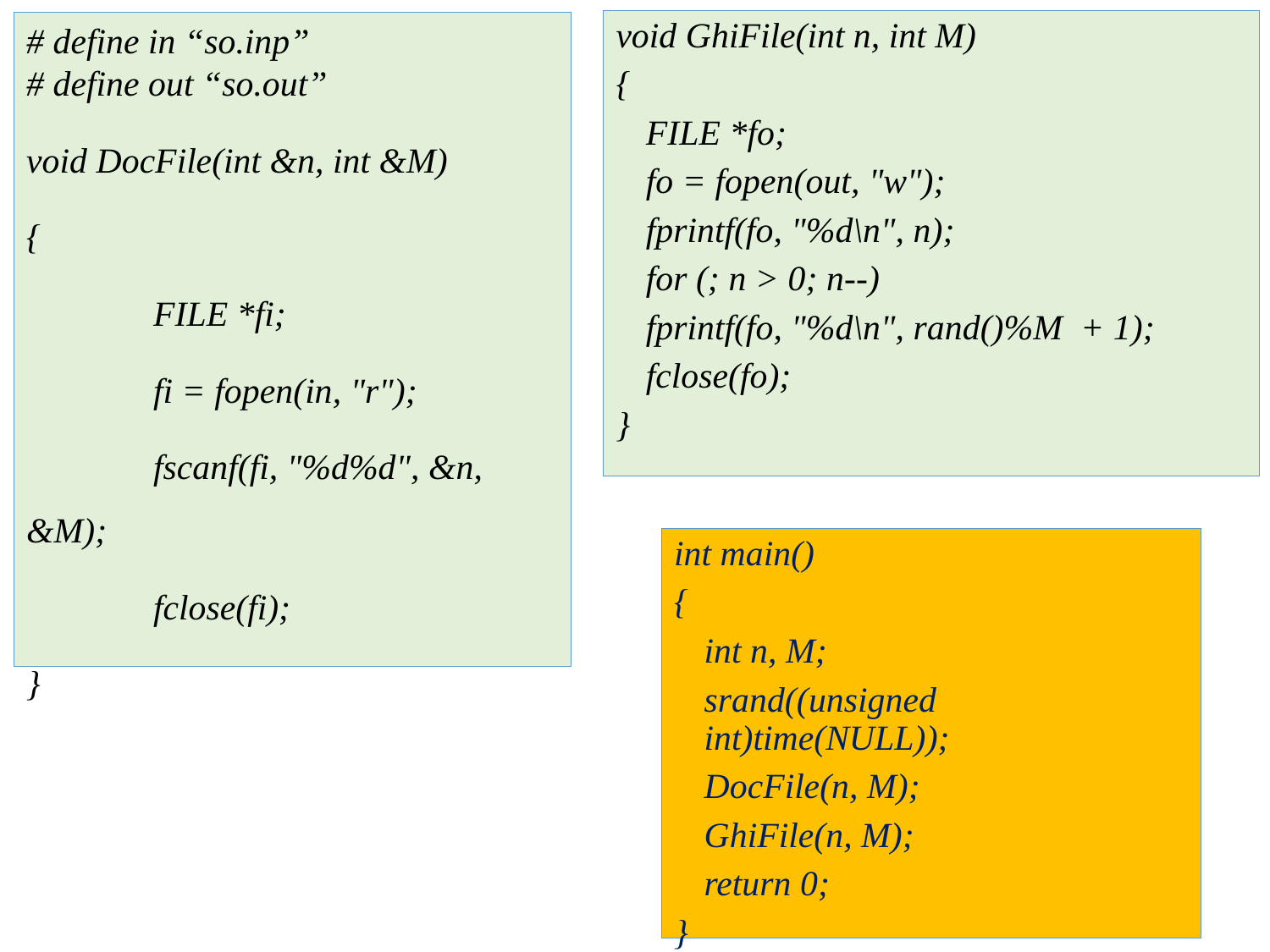

void GhiFile(int n, int M)
{
FILE *fo;
fo = fopen(out, "w");
fprintf(fo, "%d\n", n);
for (; n > 0; n--)
fprintf(fo, "%d\n", rand()%M  + 1);
fclose(fo);
}
# define in “so.inp”
# define out “so.out”
void DocFile(int &n, int &M)
{
	FILE *fi;
	fi = fopen(in, "r");
	fscanf(fi, "%d%d", &n, &M);
	fclose(fi);
}
int main()
{
int n, M;
srand((unsigned int)time(NULL));
DocFile(n, M);
GhiFile(n, M);
return 0;
}